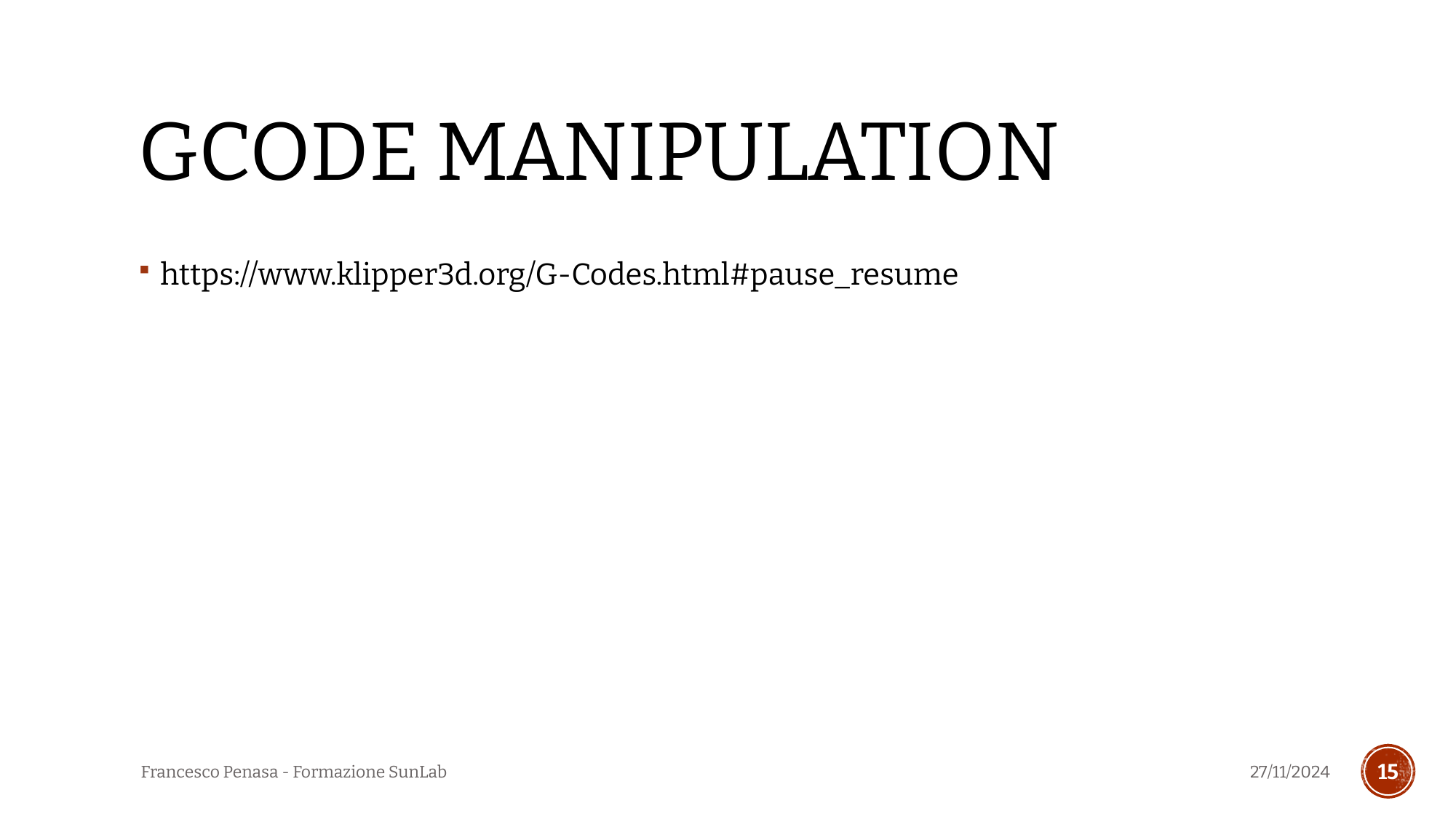

# Gcode manipulation
https://www.klipper3d.org/G-Codes.html#pause_resume
Francesco Penasa - Formazione SunLab
27/11/2024
15